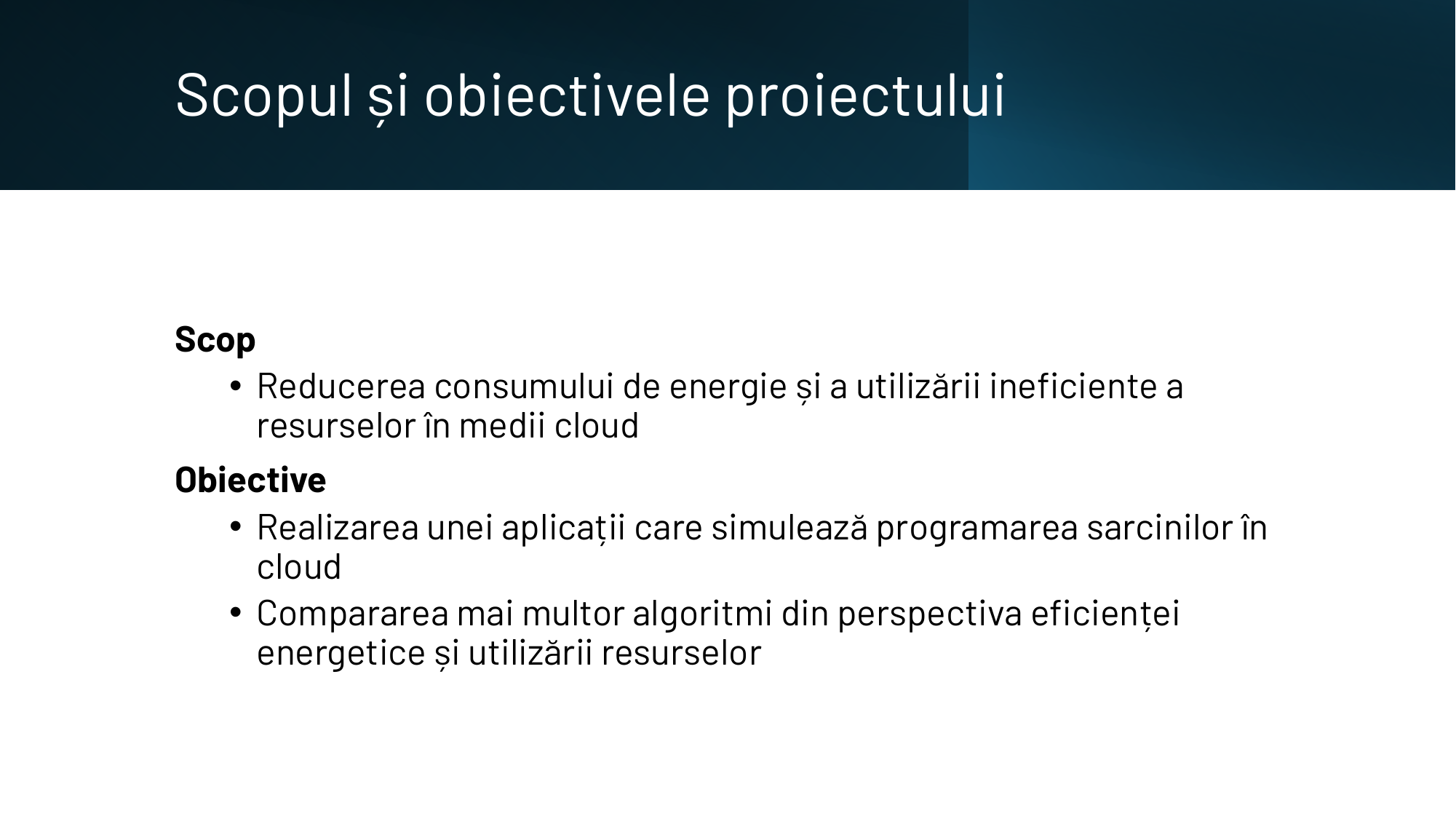

# Scopul și obiectivele proiectului
Scop
Reducerea consumului de energie și a utilizării ineficiente a resurselor în medii cloud
Obiective
Realizarea unei aplicații care simulează programarea sarcinilor în cloud
Compararea mai multor algoritmi din perspectiva eficienței energetice și utilizării resurselor